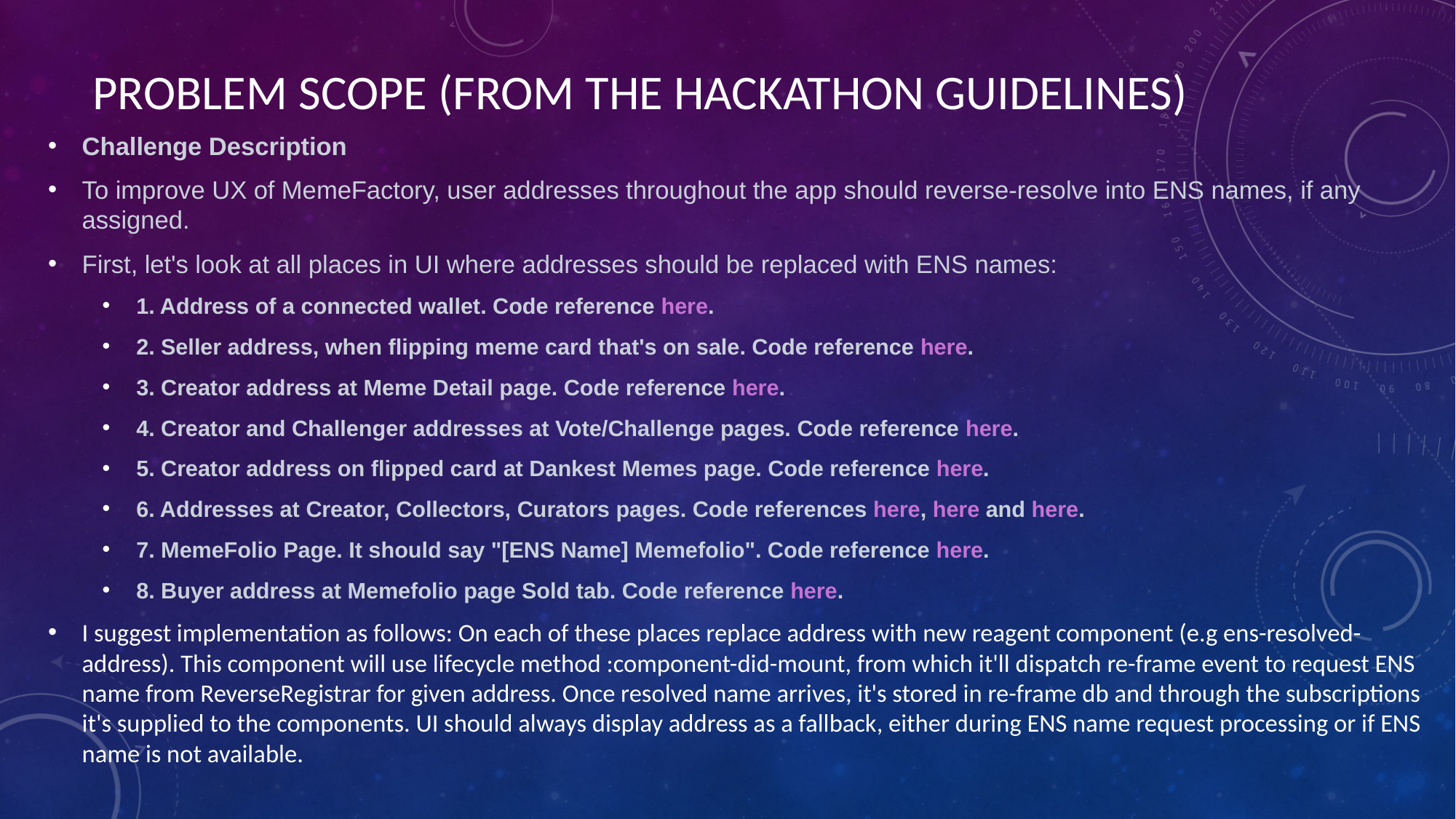

# Problem Scope (from the Hackathon guidelines)
Challenge Description
To improve UX of MemeFactory, user addresses throughout the app should reverse-resolve into ENS names, if any assigned.
First, let's look at all places in UI where addresses should be replaced with ENS names:
1. Address of a connected wallet. Code reference here.
2. Seller address, when flipping meme card that's on sale. Code reference here.
3. Creator address at Meme Detail page. Code reference here.
4. Creator and Challenger addresses at Vote/Challenge pages. Code reference here.
5. Creator address on flipped card at Dankest Memes page. Code reference here.
6. Addresses at Creator, Collectors, Curators pages. Code references here, here and here.
7. MemeFolio Page. It should say "[ENS Name] Memefolio". Code reference here.
8. Buyer address at Memefolio page Sold tab. Code reference here.
I suggest implementation as follows: On each of these places replace address with new reagent component (e.g ens-resolved-address). This component will use lifecycle method :component-did-mount, from which it'll dispatch re-frame event to request ENS name from ReverseRegistrar for given address. Once resolved name arrives, it's stored in re-frame db and through the subscriptions it's supplied to the components. UI should always display address as a fallback, either during ENS name request processing or if ENS name is not available.